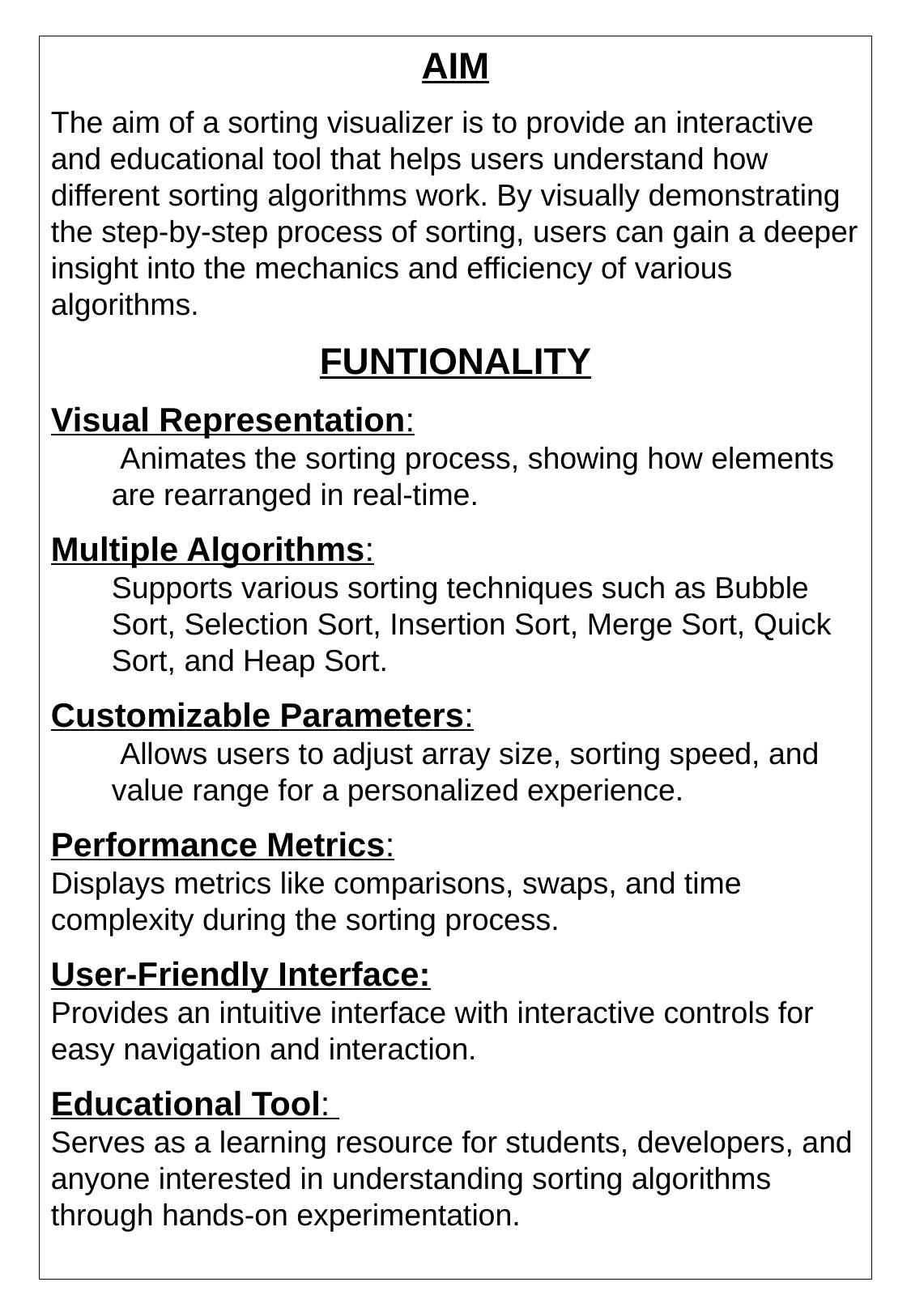

AIM

The aim of a sorting visualizer is to provide an interactive and educational tool that helps users understand how different sorting algorithms work. By visually demonstrating the step-by-step process of sorting, users can gain a deeper insight into the mechanics and efficiency of various algorithms.

FUNTIONALITY

Visual Representation:
 Animates the sorting process, showing how elements are rearranged in real-time.

Multiple Algorithms:
Supports various sorting techniques such as Bubble Sort, Selection Sort, Insertion Sort, Merge Sort, Quick Sort, and Heap Sort.

Customizable Parameters:
 Allows users to adjust array size, sorting speed, and value range for a personalized experience.

Performance Metrics:
Displays metrics like comparisons, swaps, and time complexity during the sorting process.

User-Friendly Interface:
Provides an intuitive interface with interactive controls for easy navigation and interaction.

Educational Tool:
Serves as a learning resource for students, developers, and anyone interested in understanding sorting algorithms through hands-on experimentation.